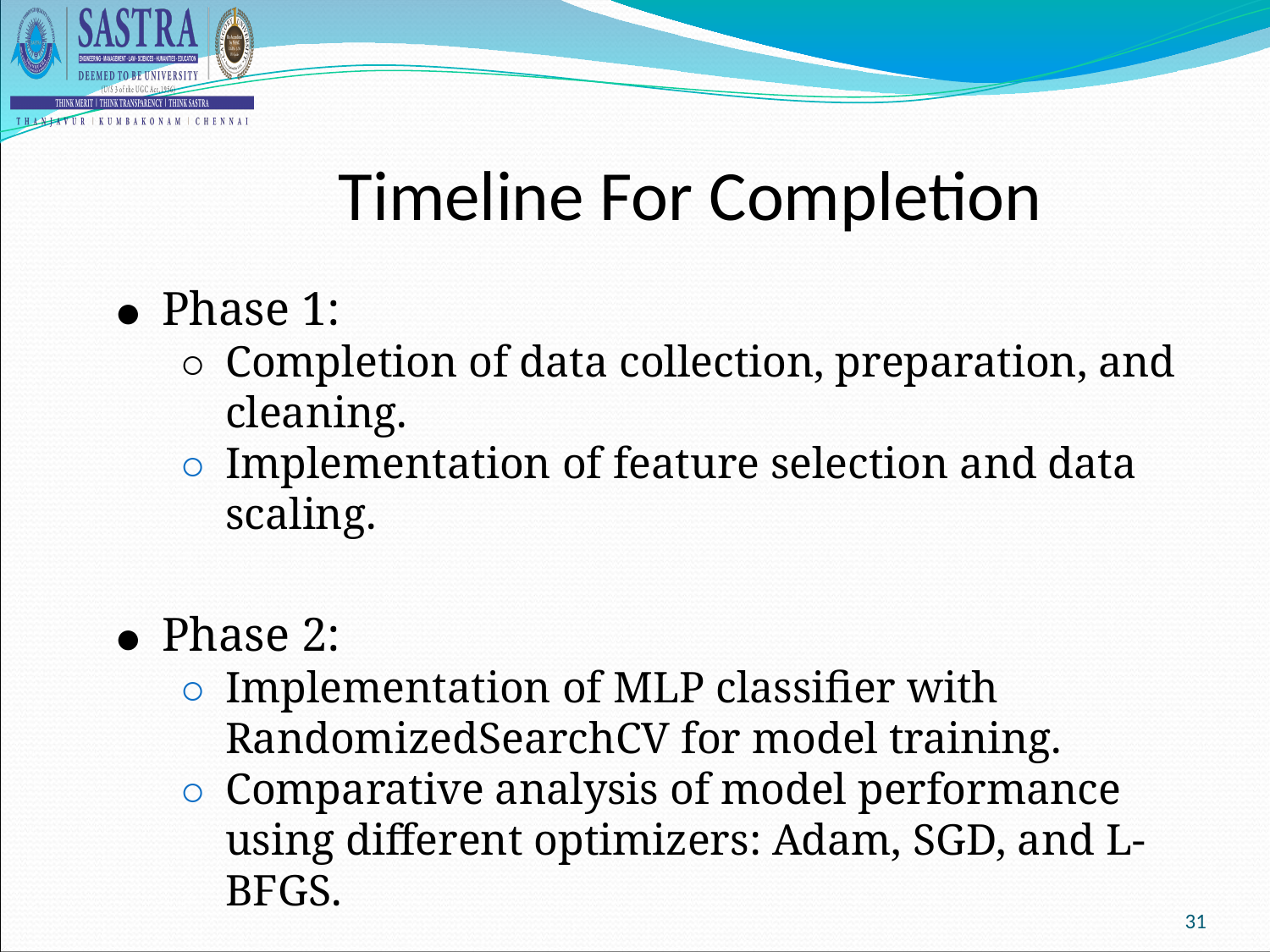

# Timeline For Completion
Phase 1:
Completion of data collection, preparation, and cleaning.
Implementation of feature selection and data scaling.

Phase 2:
Implementation of MLP classifier with RandomizedSearchCV for model training.
Comparative analysis of model performance using different optimizers: Adam, SGD, and L-BFGS.
31